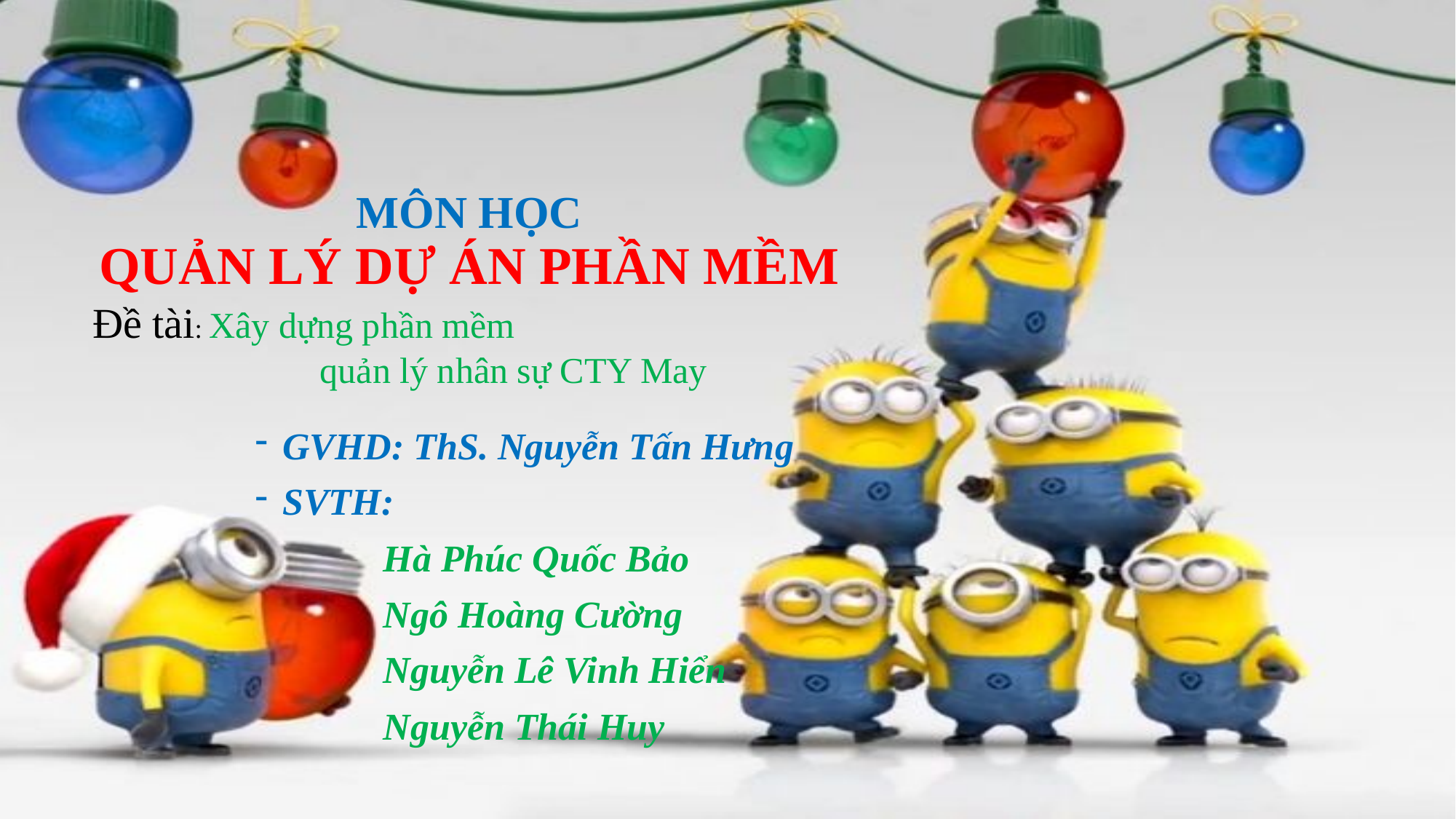

# MÔN HỌC QUẢN LÝ DỰ ÁN PHẦN MỀM
Đề tài: Xây dựng phần mềm
		 quản lý nhân sự CTY May
GVHD: ThS. Nguyễn Tấn Hưng
SVTH:
	  Hà Phúc Quốc Bảo
	  Ngô Hoàng Cường
	  Nguyễn Lê Vinh Hiển
	  Nguyễn Thái Huy